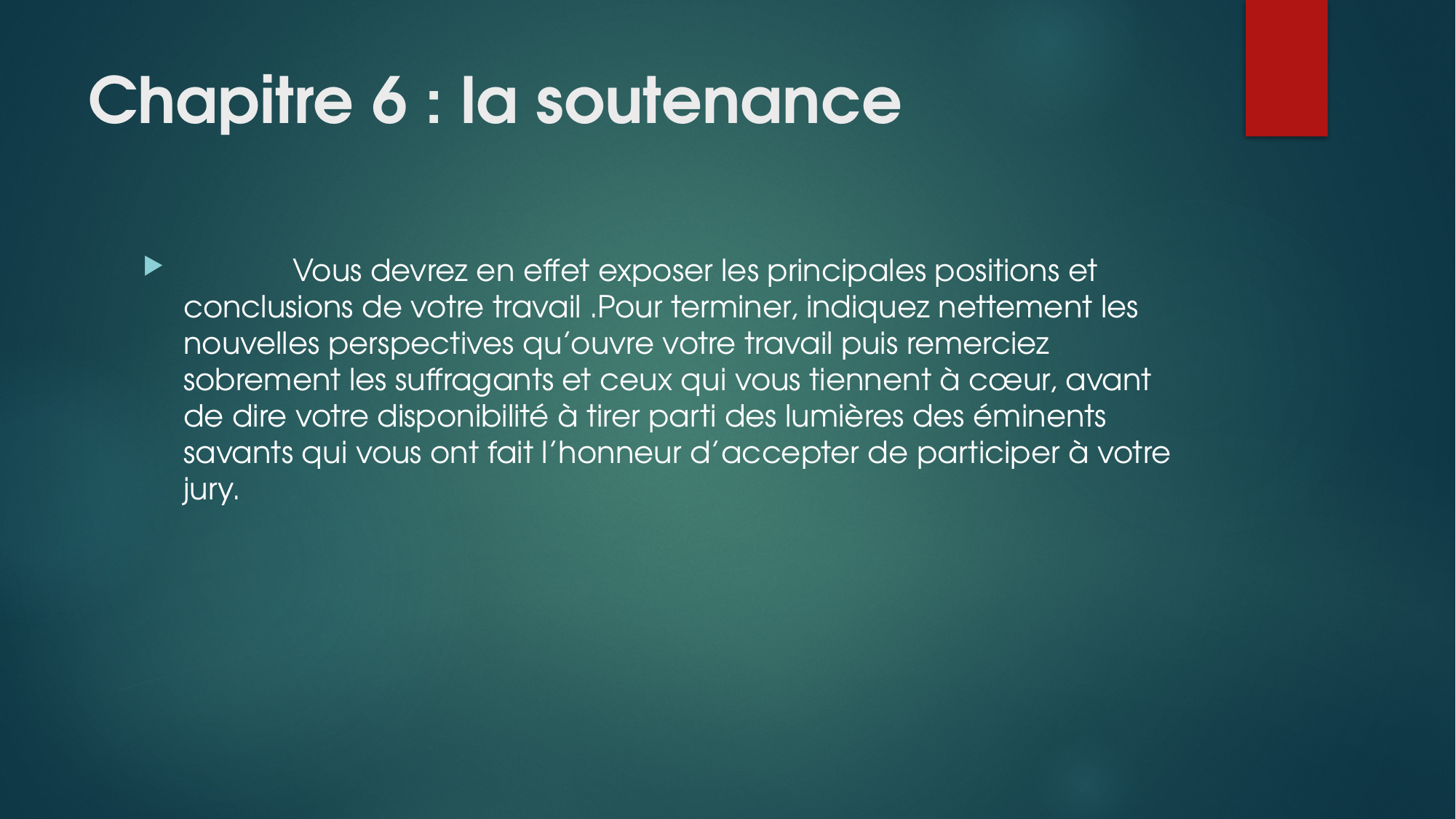

# Chapitre 6 : la soutenance
	Vous devrez en effet exposer les principales positions et conclusions de votre travail .Pour terminer, indiquez nettement les nouvelles perspectives qu’ouvre votre travail puis remerciez sobrement les suffragants et ceux qui vous tiennent à cœur, avant de dire votre disponibilité à tirer parti des lumières des éminents savants qui vous ont fait l’honneur d’accepter de participer à votre jury.